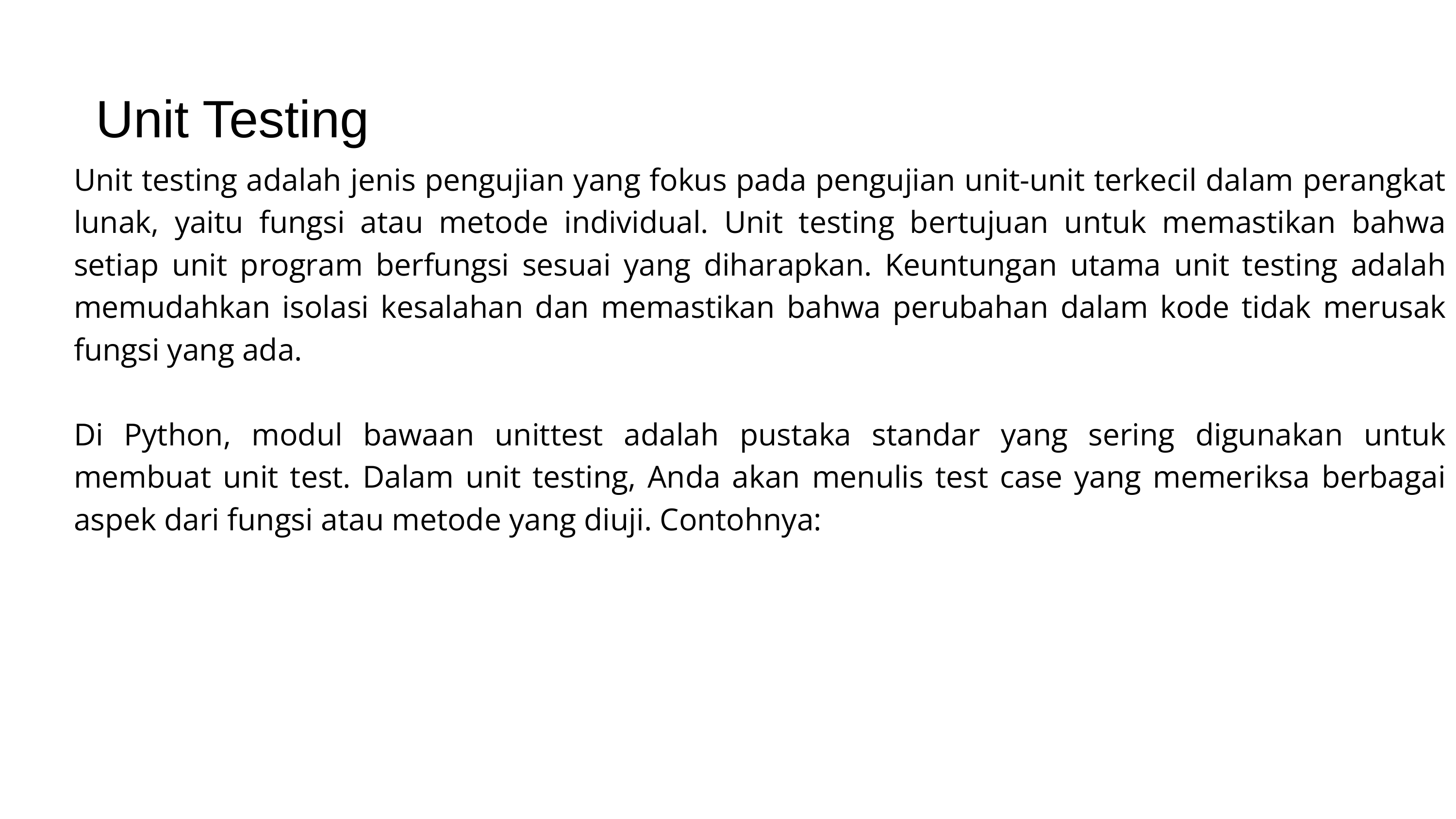

Unit Testing
Unit testing adalah jenis pengujian yang fokus pada pengujian unit-unit terkecil dalam perangkat lunak, yaitu fungsi atau metode individual. Unit testing bertujuan untuk memastikan bahwa setiap unit program berfungsi sesuai yang diharapkan. Keuntungan utama unit testing adalah memudahkan isolasi kesalahan dan memastikan bahwa perubahan dalam kode tidak merusak fungsi yang ada.

Di Python, modul bawaan unittest adalah pustaka standar yang sering digunakan untuk membuat unit test. Dalam unit testing, Anda akan menulis test case yang memeriksa berbagai aspek dari fungsi atau metode yang diuji. Contohnya: